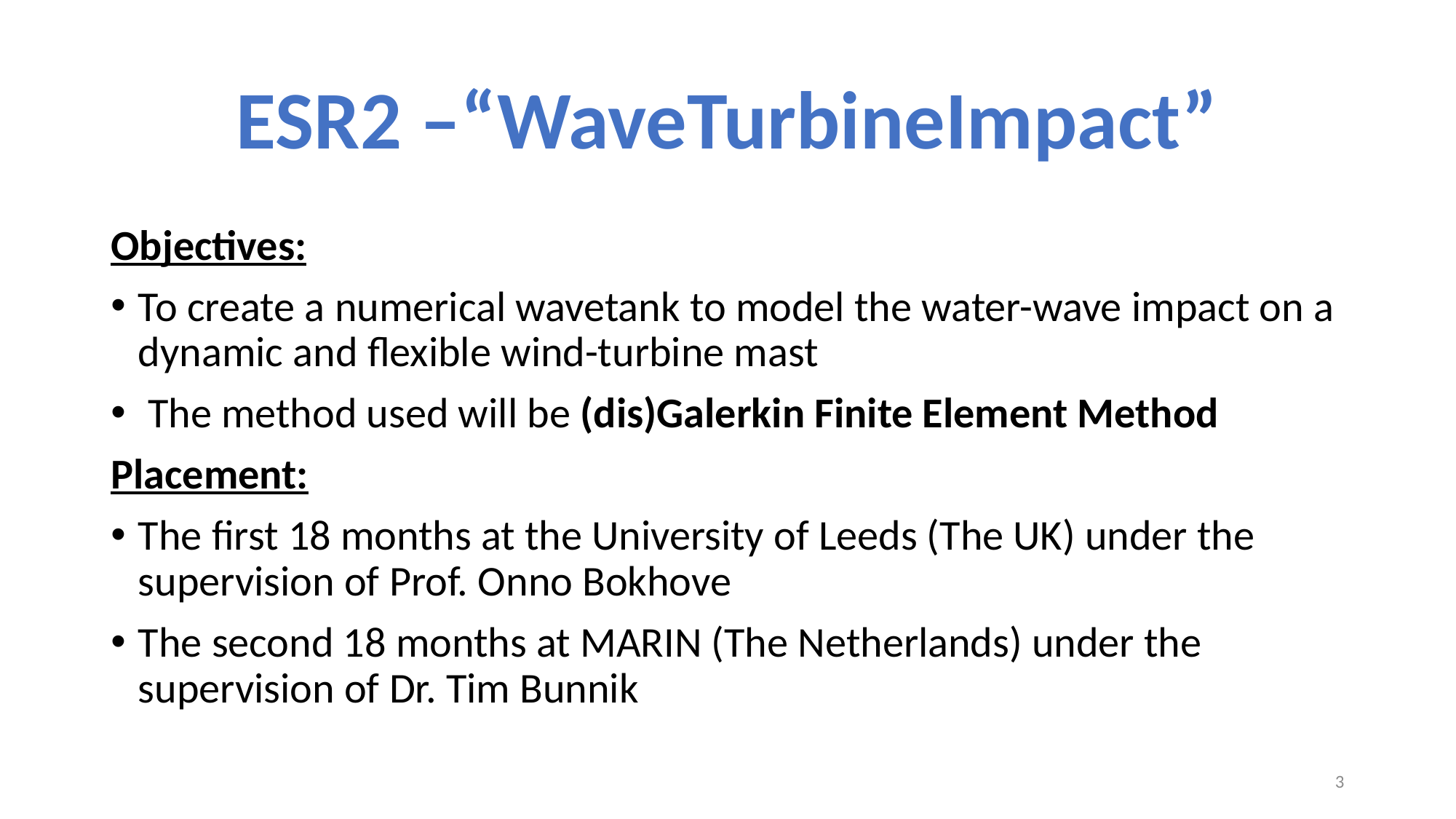

# ESR2 –“WaveTurbineImpact”
Objectives:
To create a numerical wavetank to model the water-wave impact on a dynamic and flexible wind-turbine mast
 The method used will be (dis)Galerkin Finite Element Method
Placement:
The first 18 months at the University of Leeds (The UK) under the supervision of Prof. Onno Bokhove
The second 18 months at MARIN (The Netherlands) under the supervision of Dr. Tim Bunnik

3